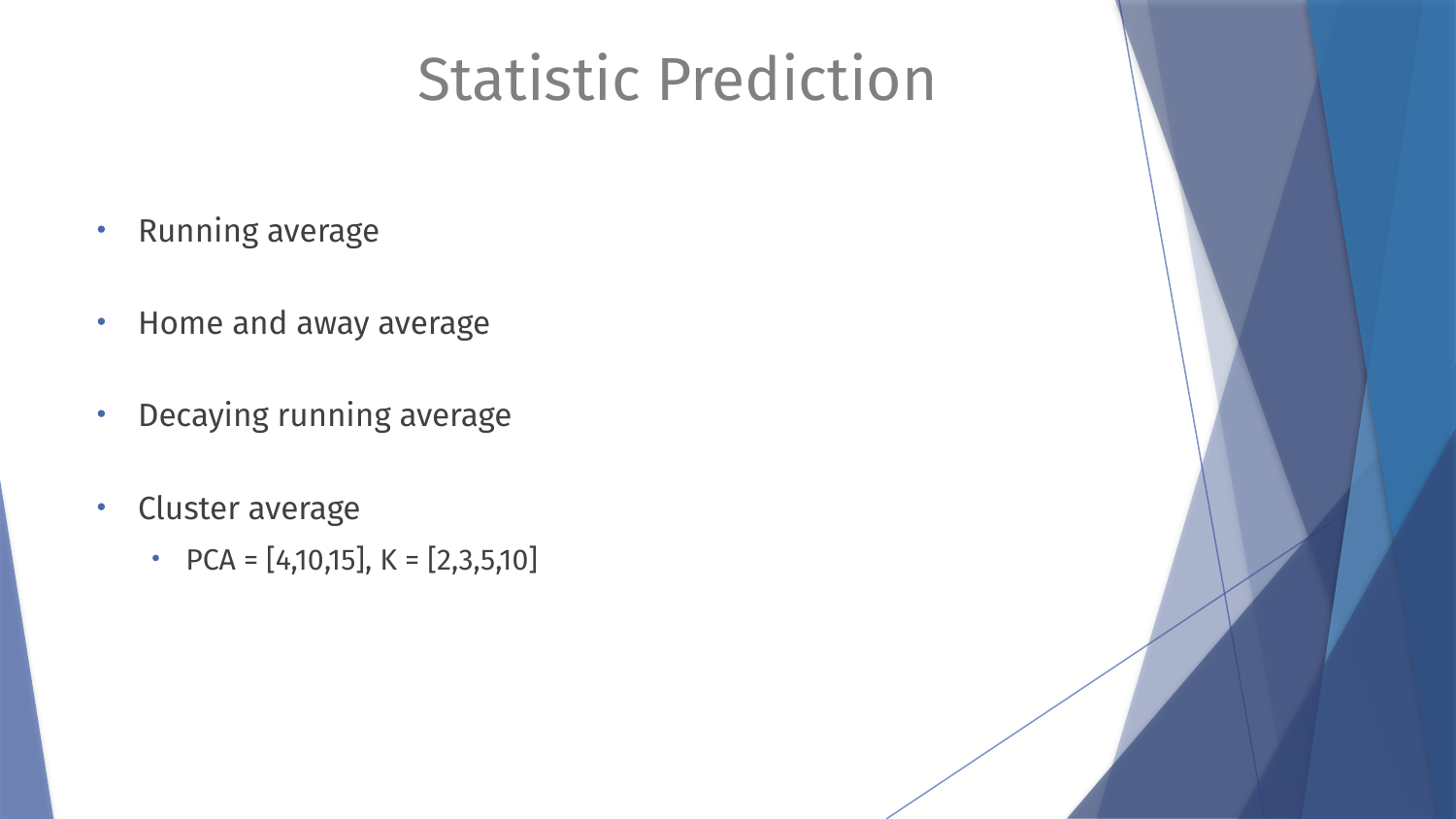

Statistic Prediction
Running average
Home and away average
Decaying running average
Cluster average
PCA = [4,10,15], K = [2,3,5,10]